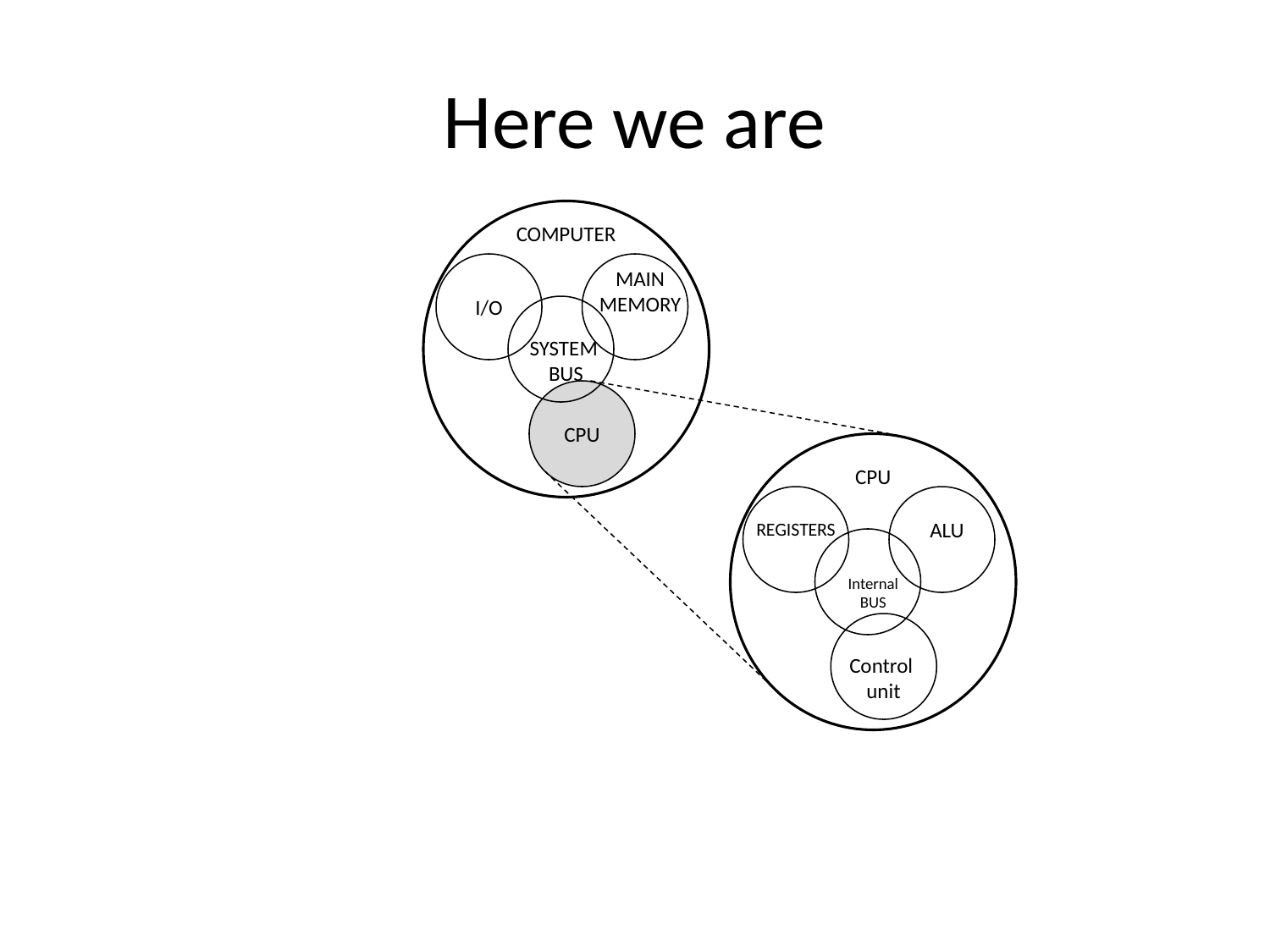

# Here we are

COMPUTER

MAIN MEMORY
I/O

SYSTEM
BUS

CPU

CPU

REGISTERS
ALU

Internal
BUS

Control
unit